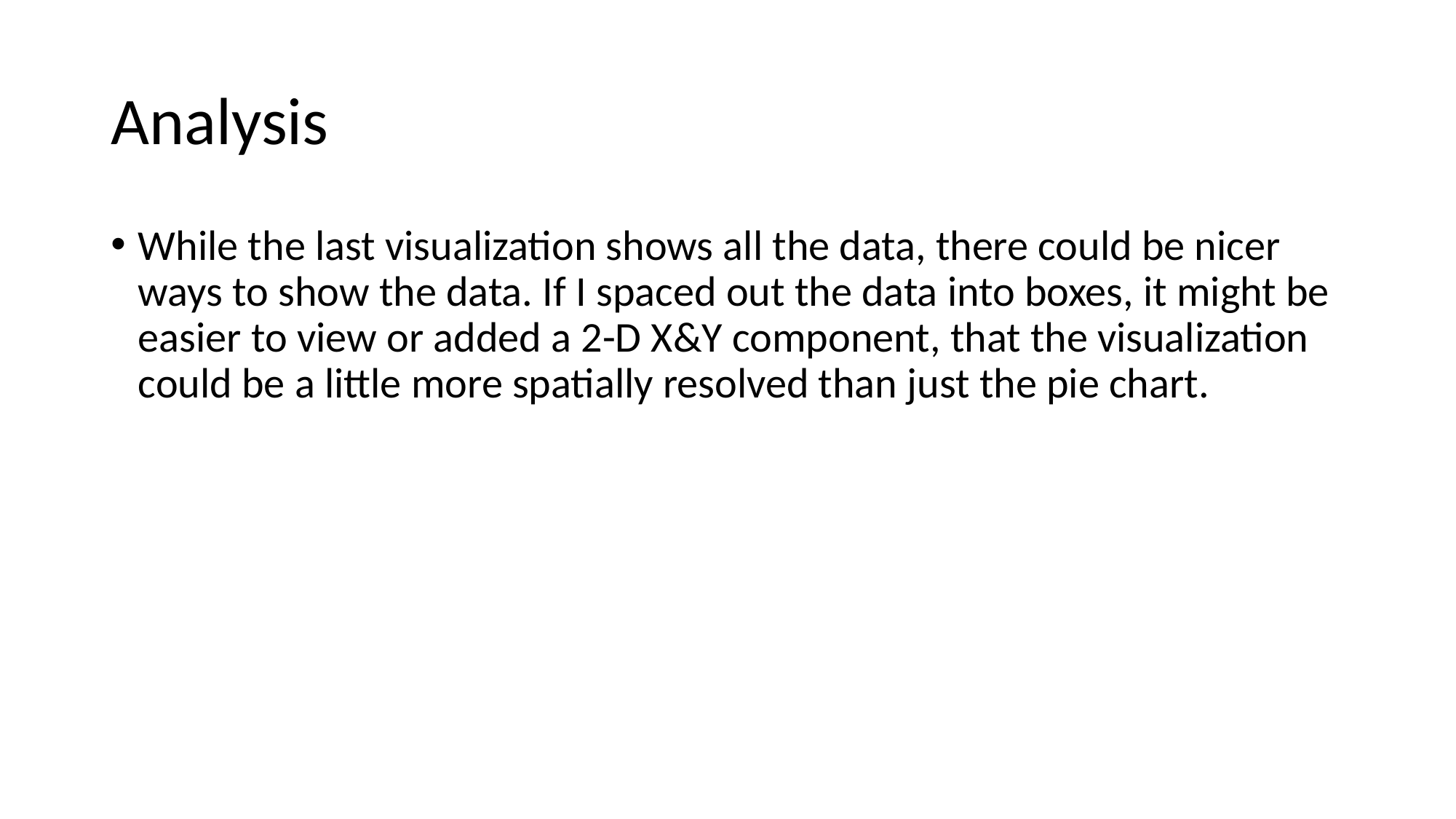

# Analysis
While the last visualization shows all the data, there could be nicer ways to show the data. If I spaced out the data into boxes, it might be easier to view or added a 2-D X&Y component, that the visualization could be a little more spatially resolved than just the pie chart.